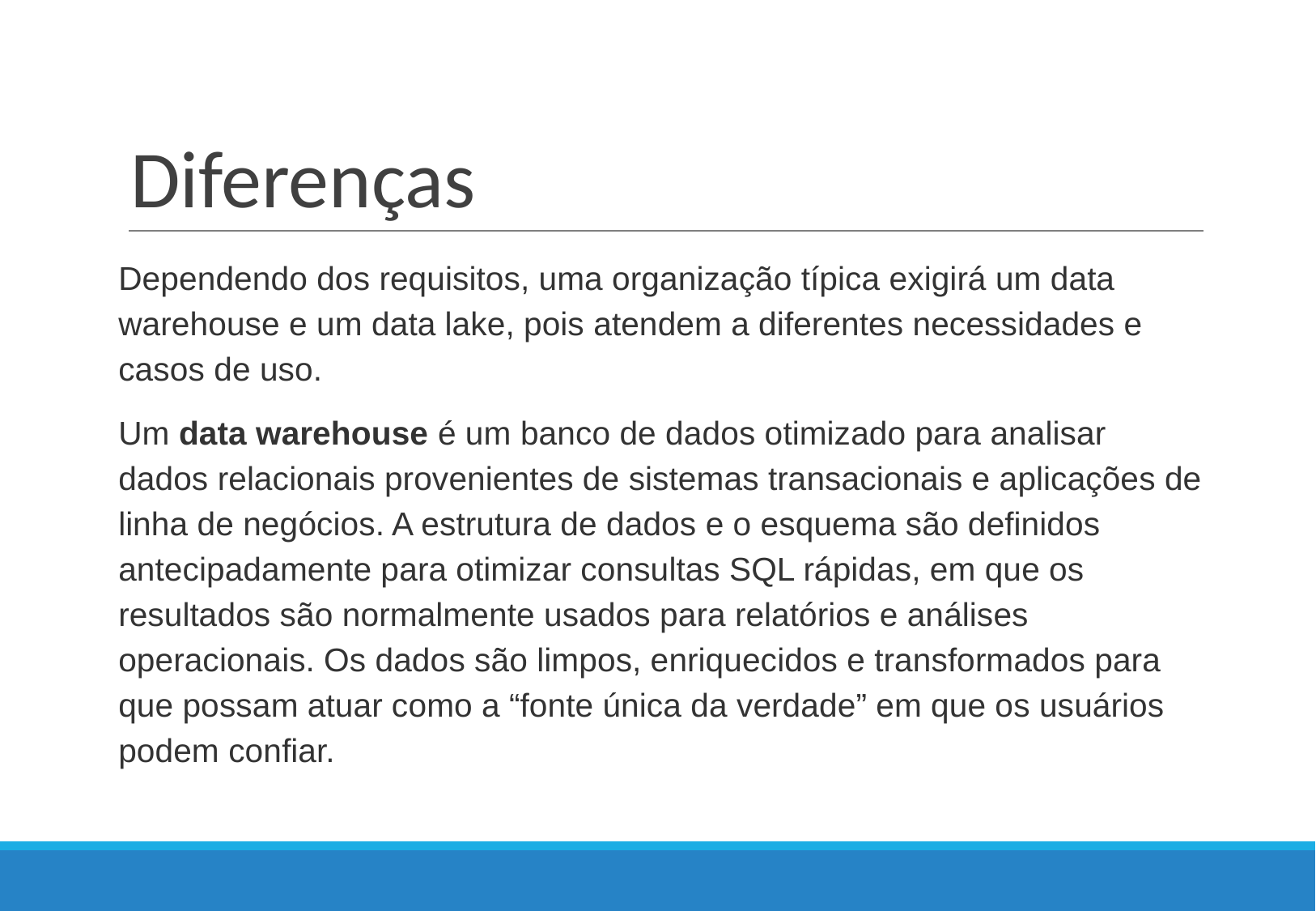

# Diferenças
Dependendo dos requisitos, uma organização típica exigirá um data warehouse e um data lake, pois atendem a diferentes necessidades e casos de uso.
Um data warehouse é um banco de dados otimizado para analisar dados relacionais provenientes de sistemas transacionais e aplicações de linha de negócios. A estrutura de dados e o esquema são definidos antecipadamente para otimizar consultas SQL rápidas, em que os resultados são normalmente usados para relatórios e análises operacionais. Os dados são limpos, enriquecidos e transformados para que possam atuar como a “fonte única da verdade” em que os usuários podem confiar.